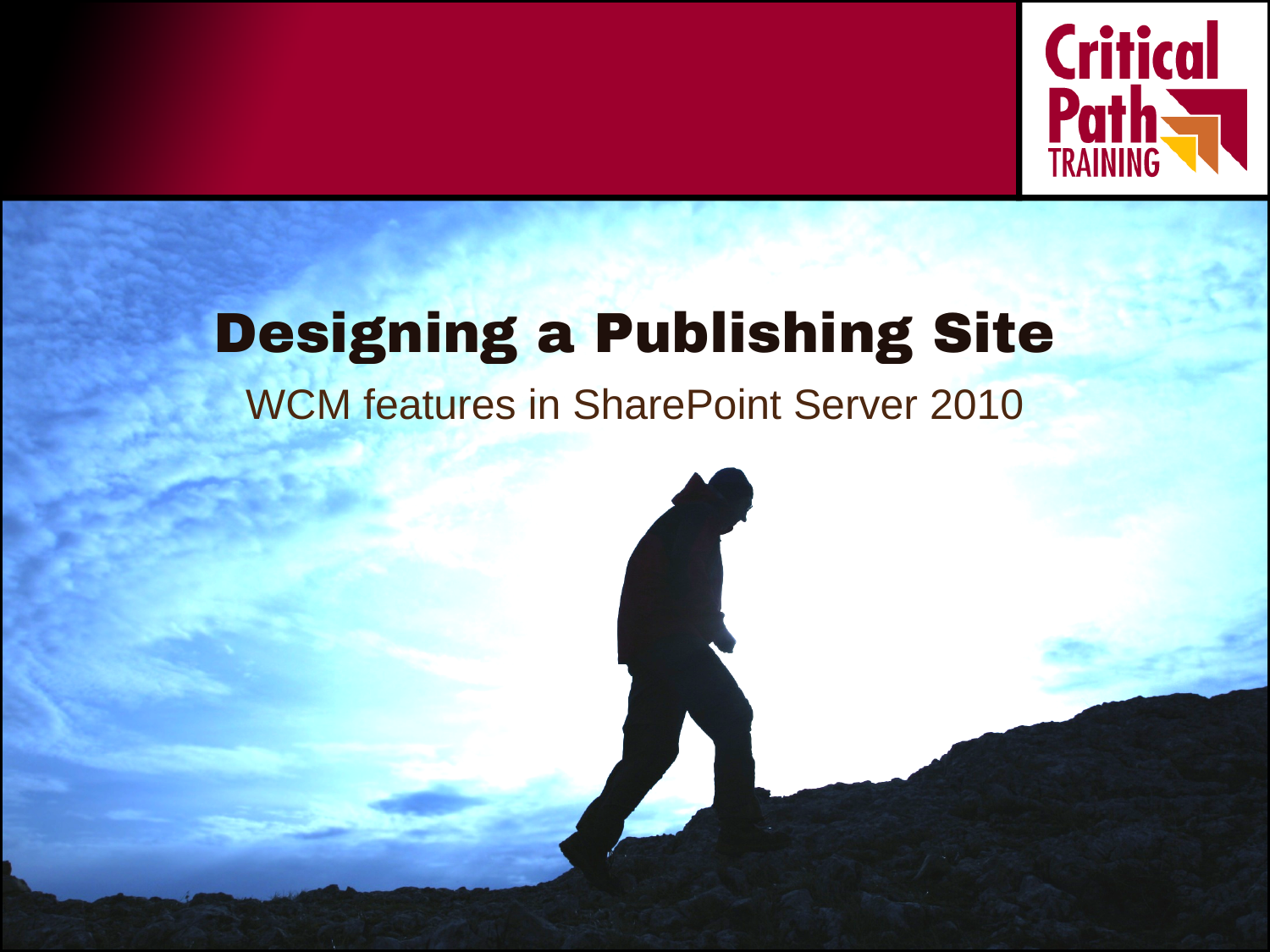

# Designing a Publishing Site
WCM features in SharePoint Server 2010